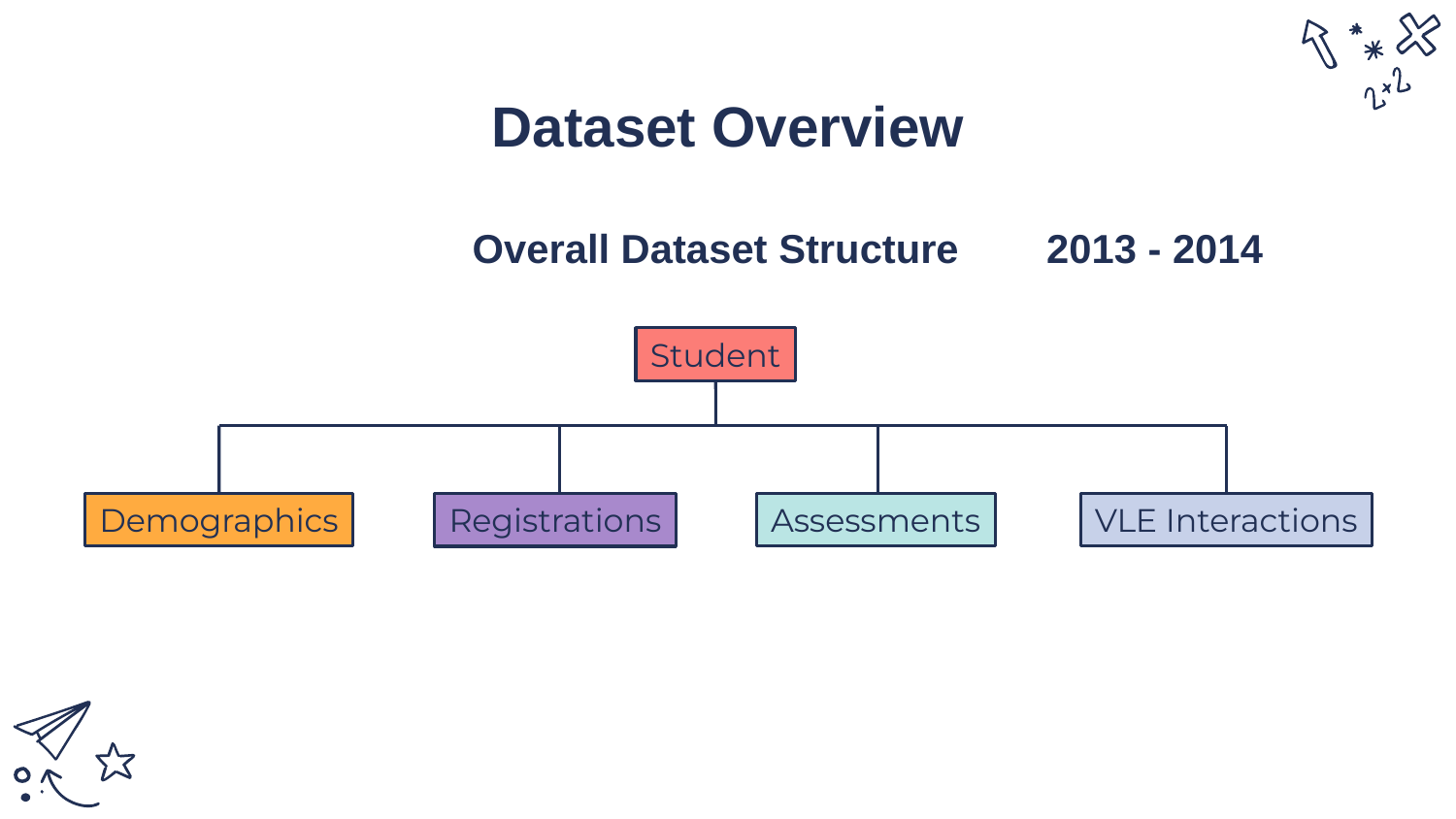

# Dataset Overview
2013 - 2014
Overall Dataset Structure
Student
Assessments
VLE Interactions
Demographics
Registrations